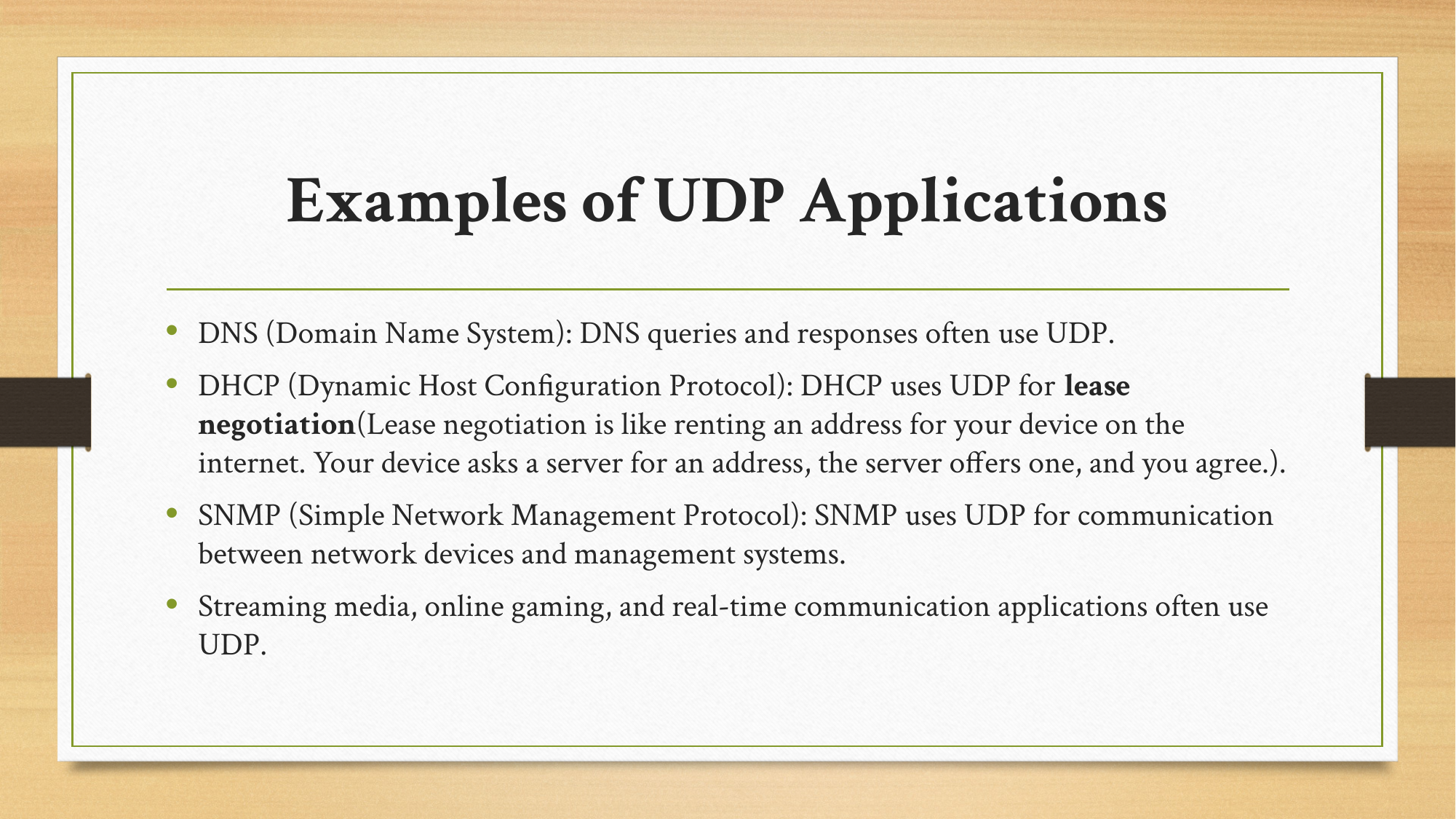

# Examples of UDP Applications
DNS (Domain Name System): DNS queries and responses often use UDP.
DHCP (Dynamic Host Configuration Protocol): DHCP uses UDP for lease negotiation(Lease negotiation is like renting an address for your device on the internet. Your device asks a server for an address, the server offers one, and you agree.).
SNMP (Simple Network Management Protocol): SNMP uses UDP for communication between network devices and management systems.
Streaming media, online gaming, and real-time communication applications often use UDP.